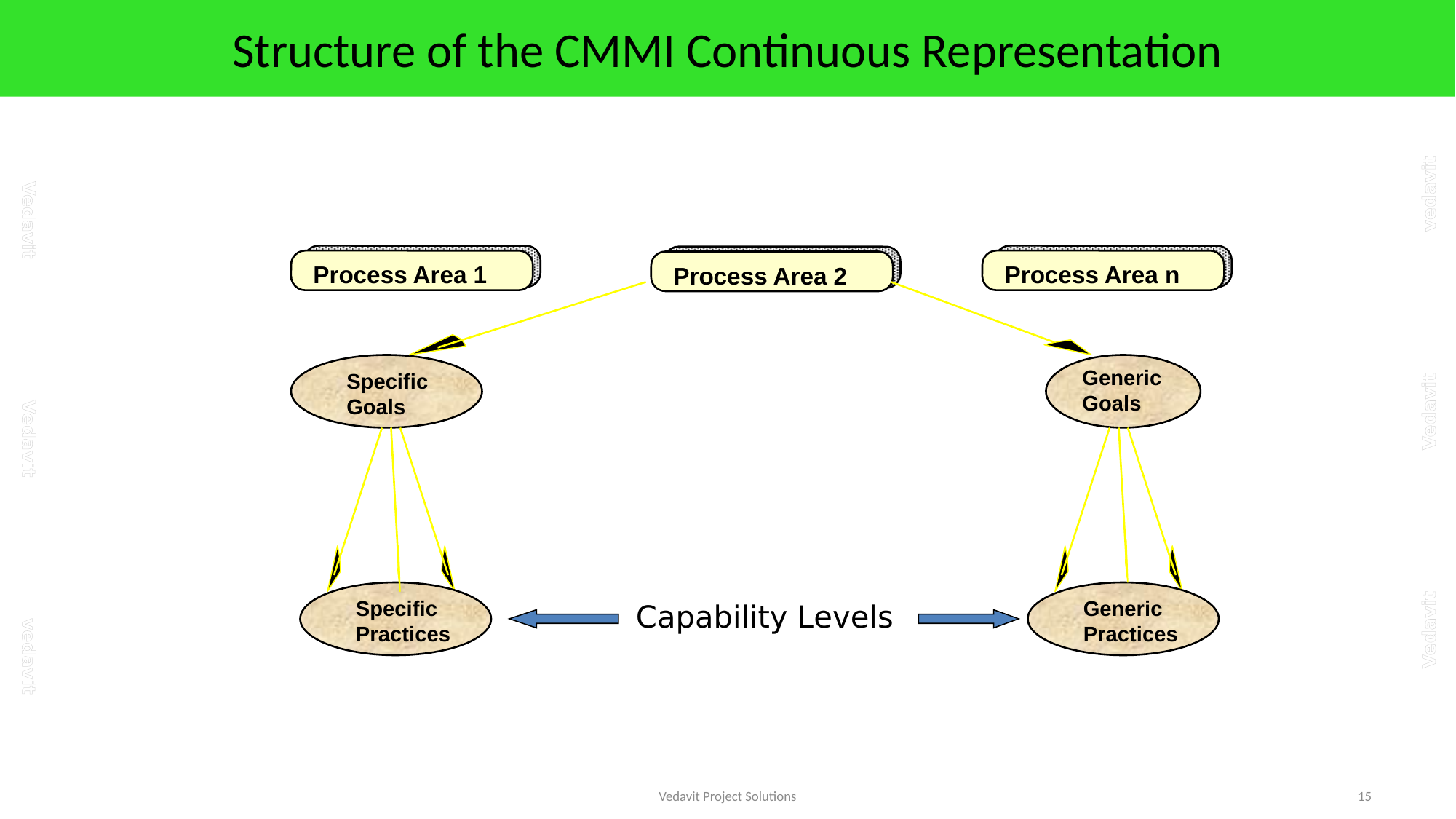

# Structure of the CMMI Continuous Representation

Process Area 1

Process Area n

Process Area 2

Specific
Goals

Generic
Goals

Specific
Practices

Generic
Practices

Capability Levels

Vedavit Project Solutions
15